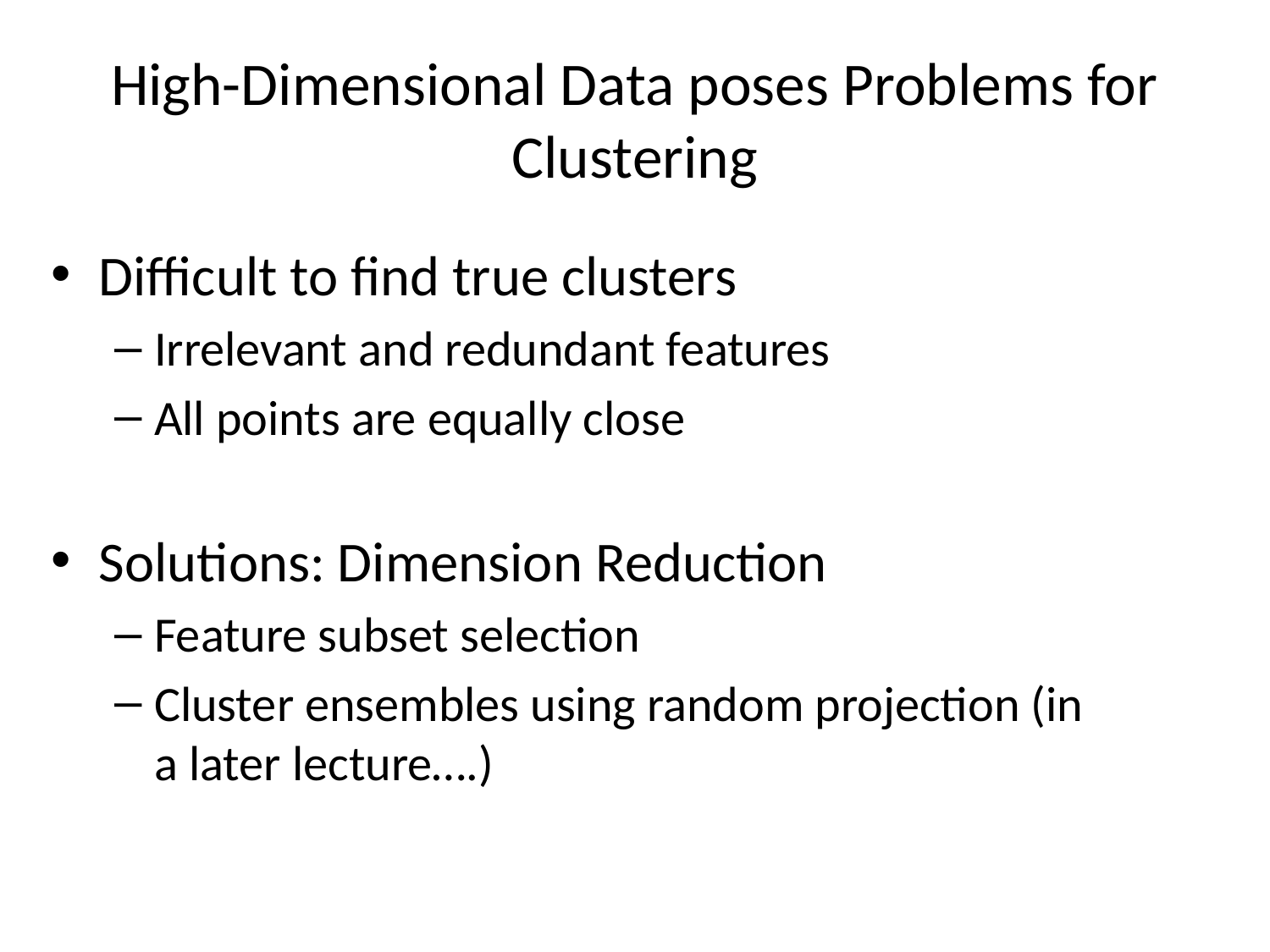

# High-Dimensional Data poses Problems for Clustering
Difficult to find true clusters
Irrelevant and redundant features
All points are equally close

Solutions: Dimension Reduction
Feature subset selection
Cluster ensembles using random projection (in a later lecture….)